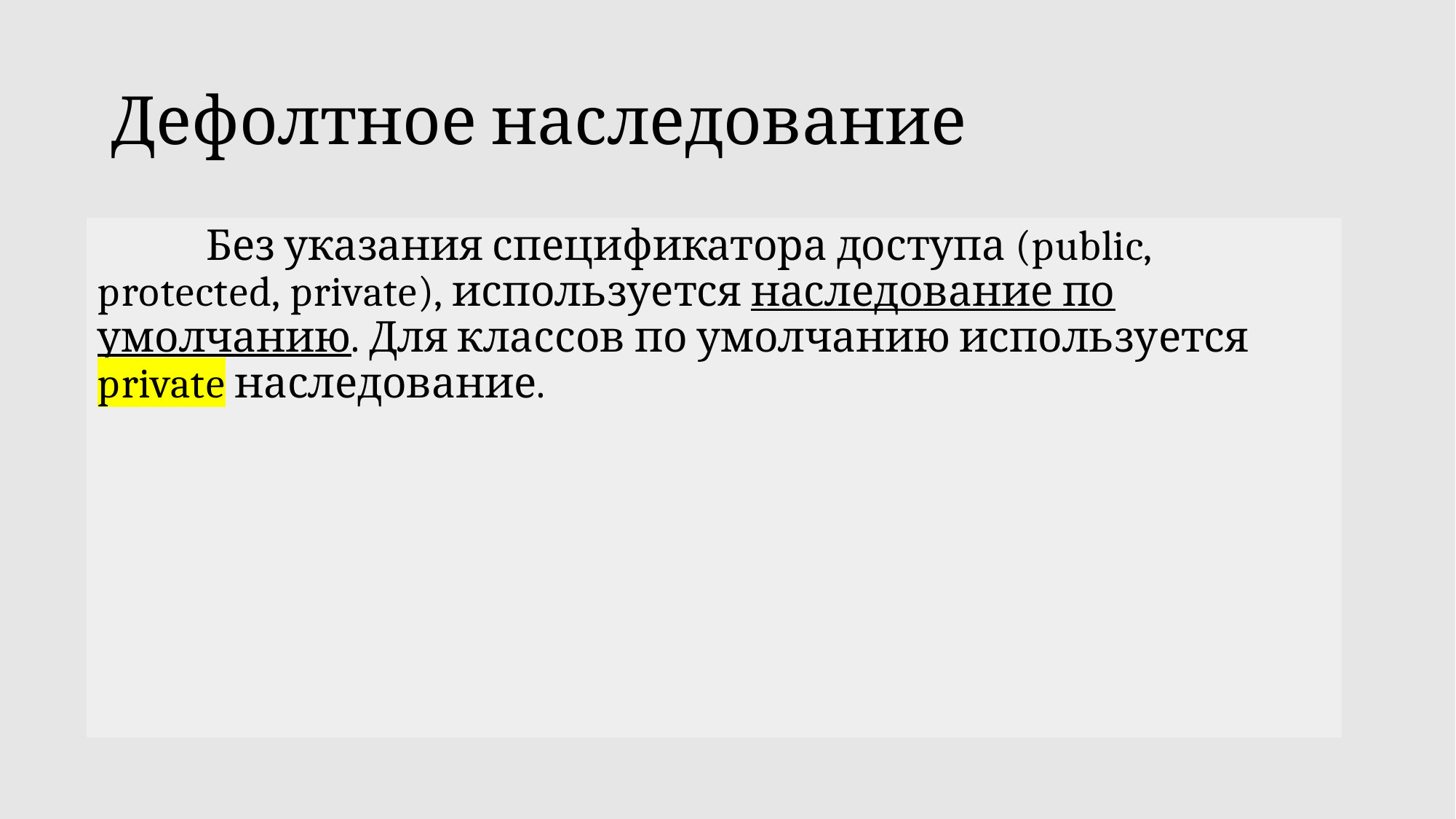

# Дефолтное наследование
	Без указания спецификатора доступа (public, protected, private), используется наследование по умолчанию. Для классов по умолчанию используется private наследование.